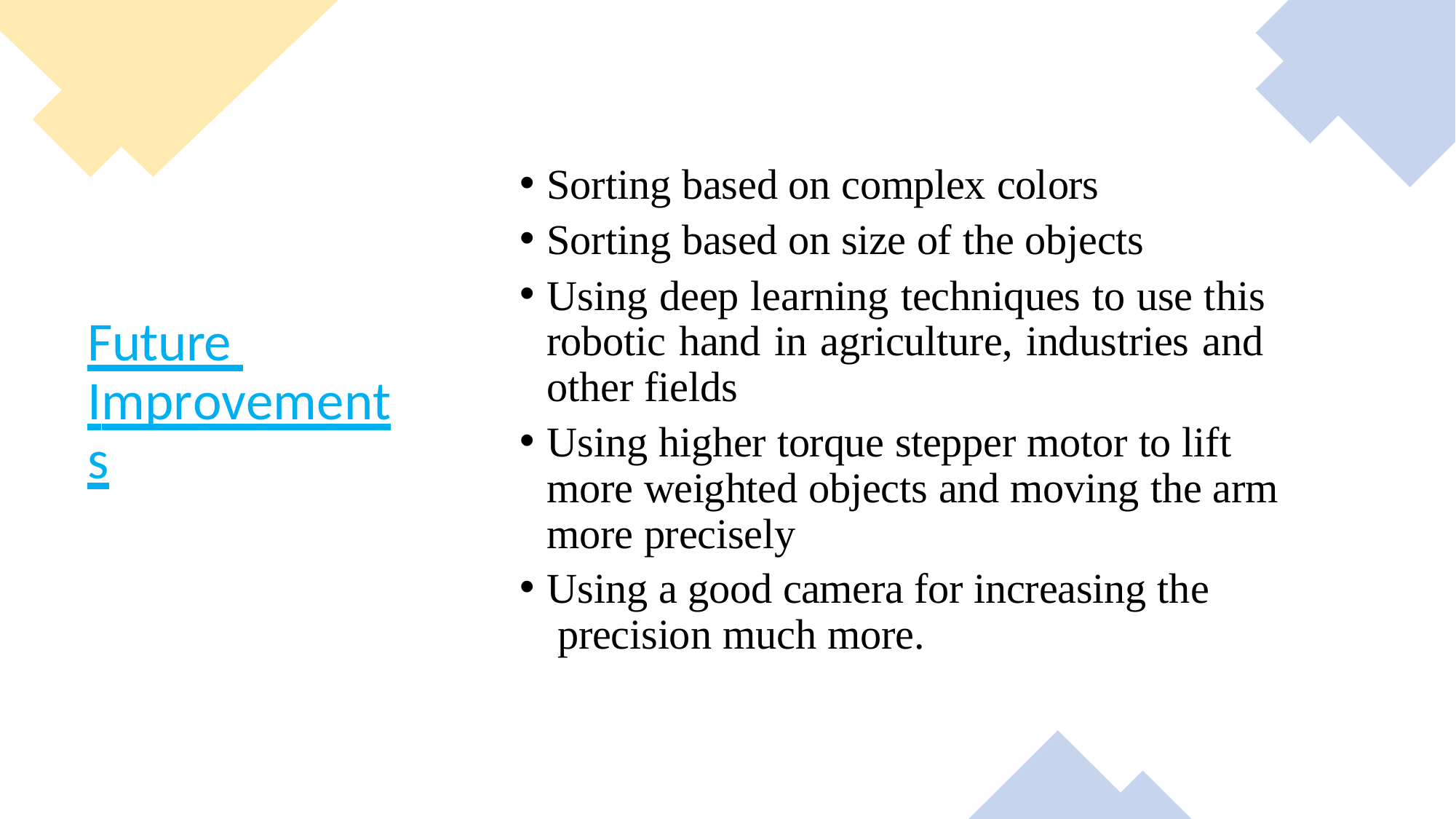

Sorting based on complex colors
Sorting based on size of the objects
Using deep learning techniques to use this  robotic hand in agriculture, industries and  other fields
Using higher torque stepper motor to lift  more weighted objects and moving the arm  more precisely
Using a good camera for increasing the  precision much more.
Future  Improvements